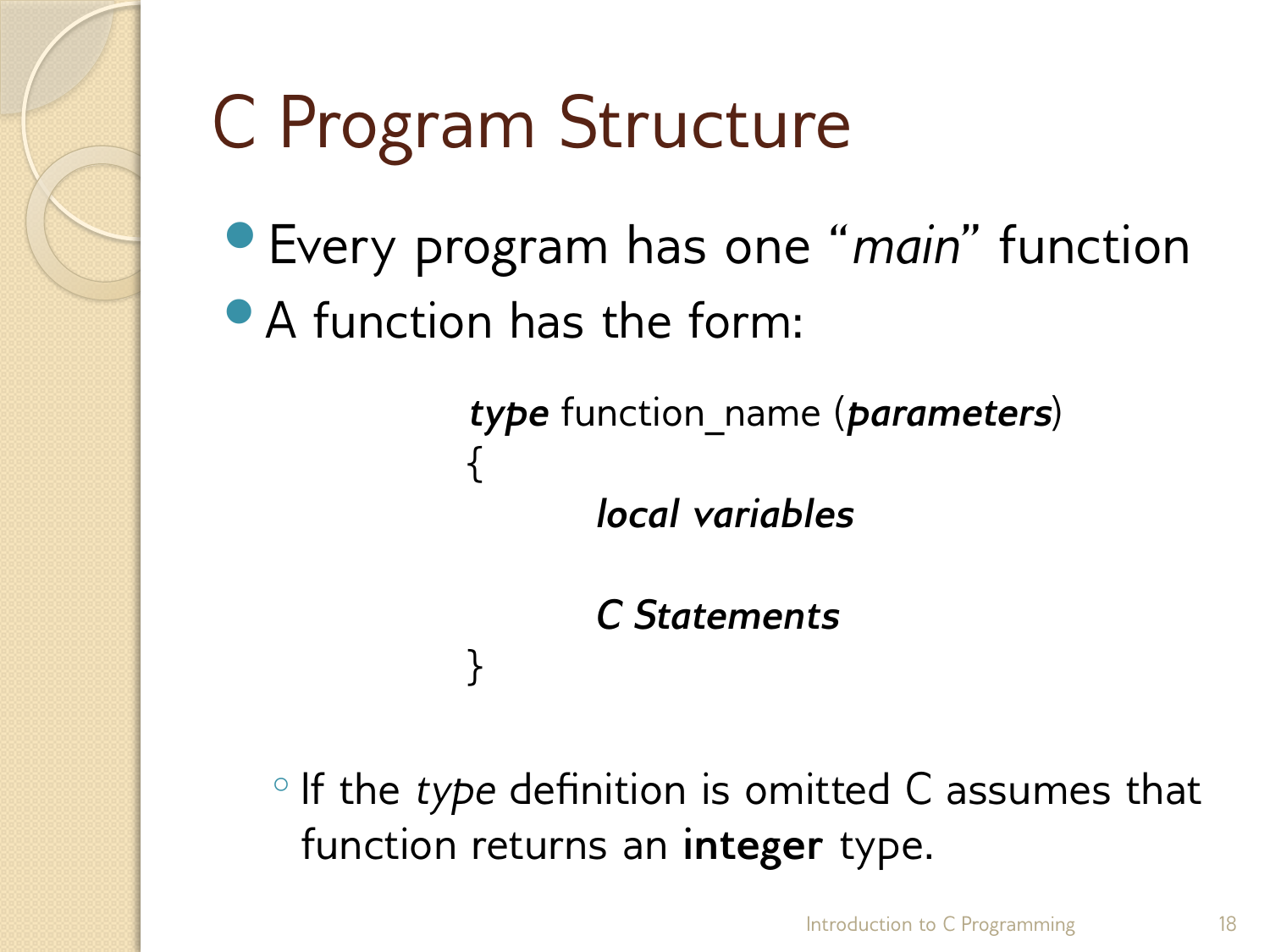

# C Program Structure
Every program has one “main” function
A function has the form:

If the type definition is omitted C assumes that function returns an integer type.
type function_name (parameters)
{
	local variables

	C Statements
}
Introduction to C Programming
18